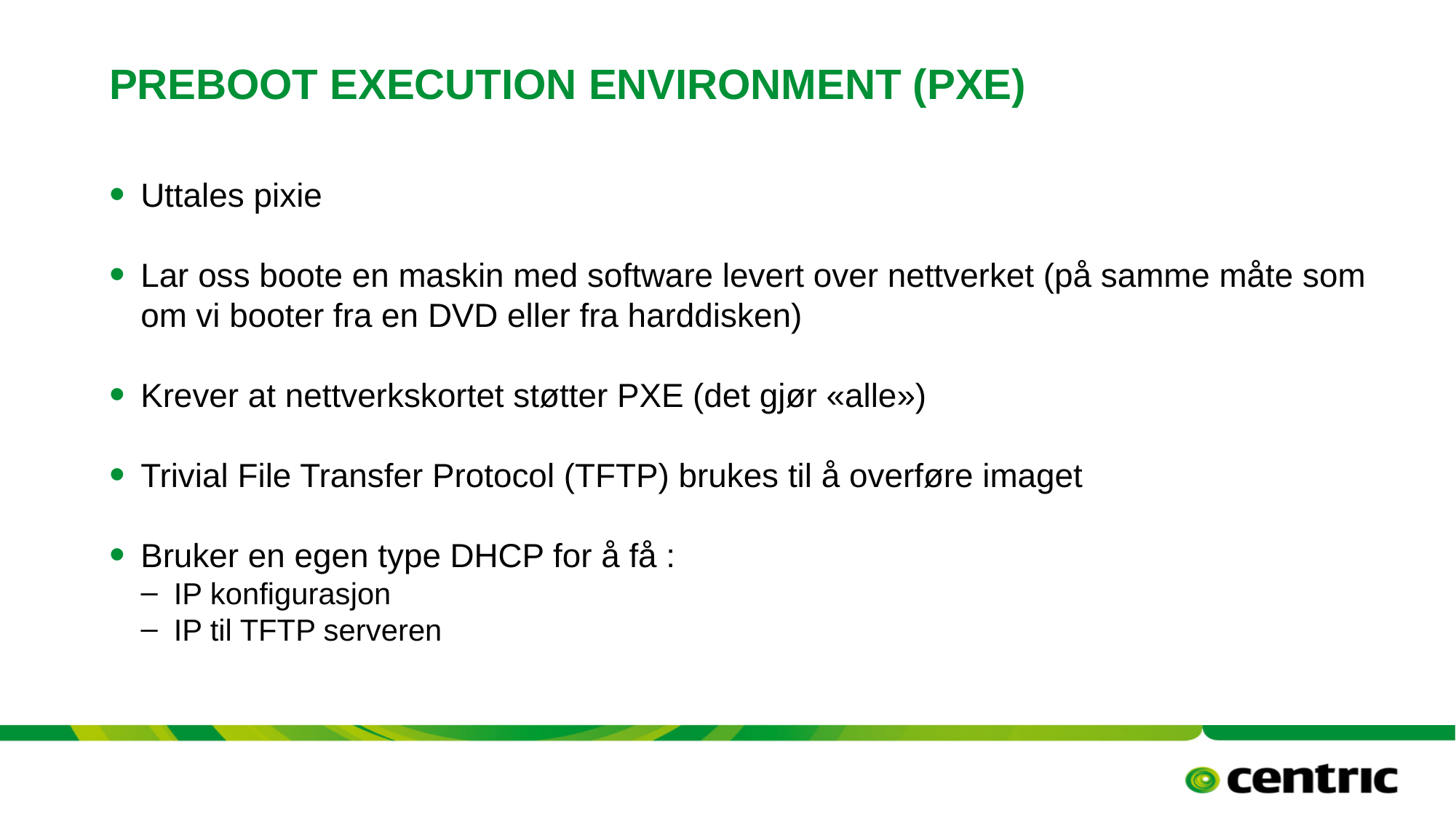

# Preboot execution environment (PXE)
Uttales pixie

Lar oss boote en maskin med software levert over nettverket (på samme måte som om vi booter fra en DVD eller fra harddisken)

Krever at nettverkskortet støtter PXE (det gjør «alle»)

Trivial File Transfer Protocol (TFTP) brukes til å overføre imaget

Bruker en egen type DHCP for å få :
IP konfigurasjon
IP til TFTP serveren